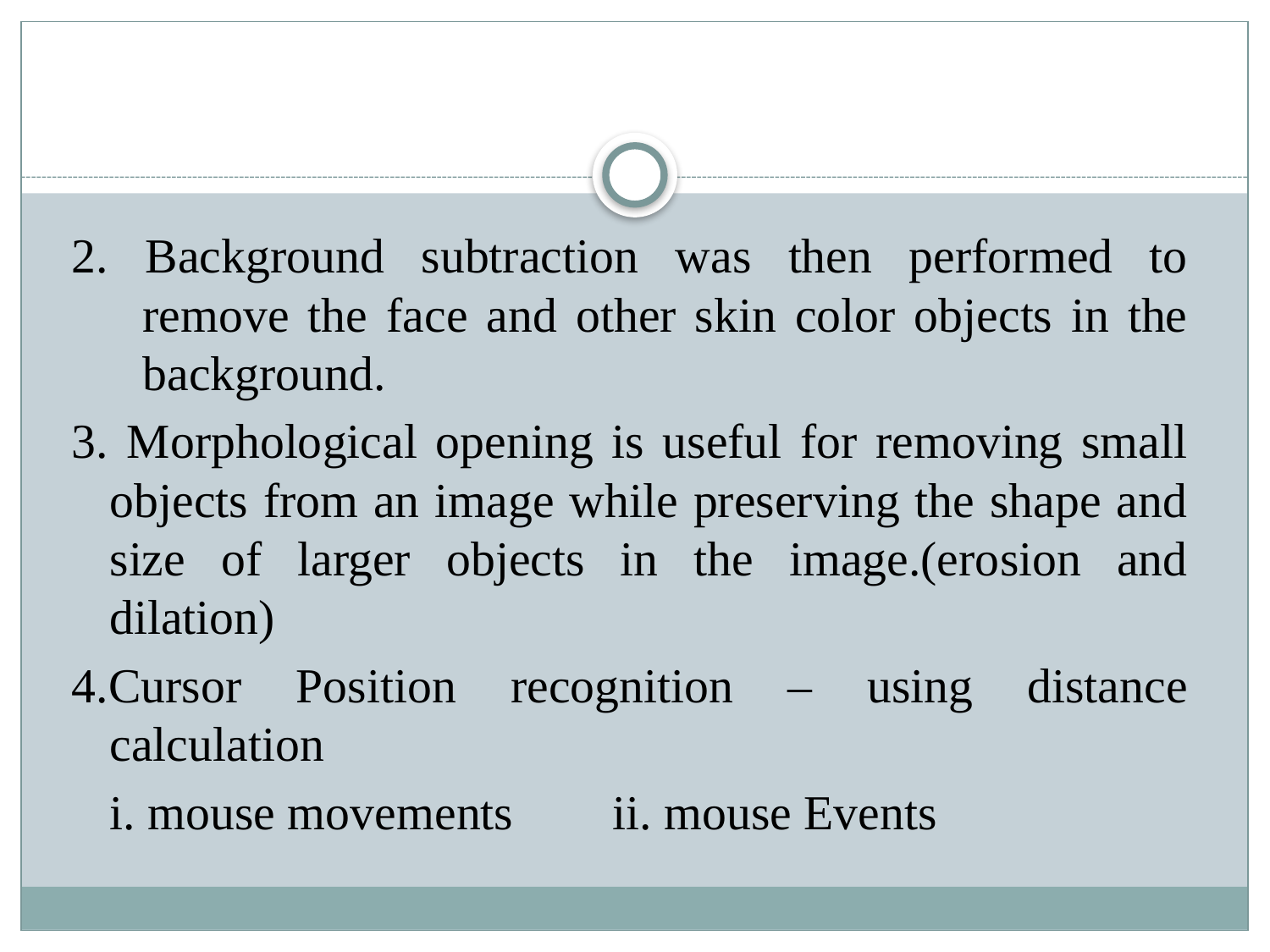

2. Background subtraction was then performed to remove the face and other skin color objects in the background.
3. Morphological opening is useful for removing small objects from an image while preserving the shape and size of larger objects in the image.(erosion and dilation)
4.Cursor Position recognition – using distance calculation
	i. mouse movements	ii. mouse Events